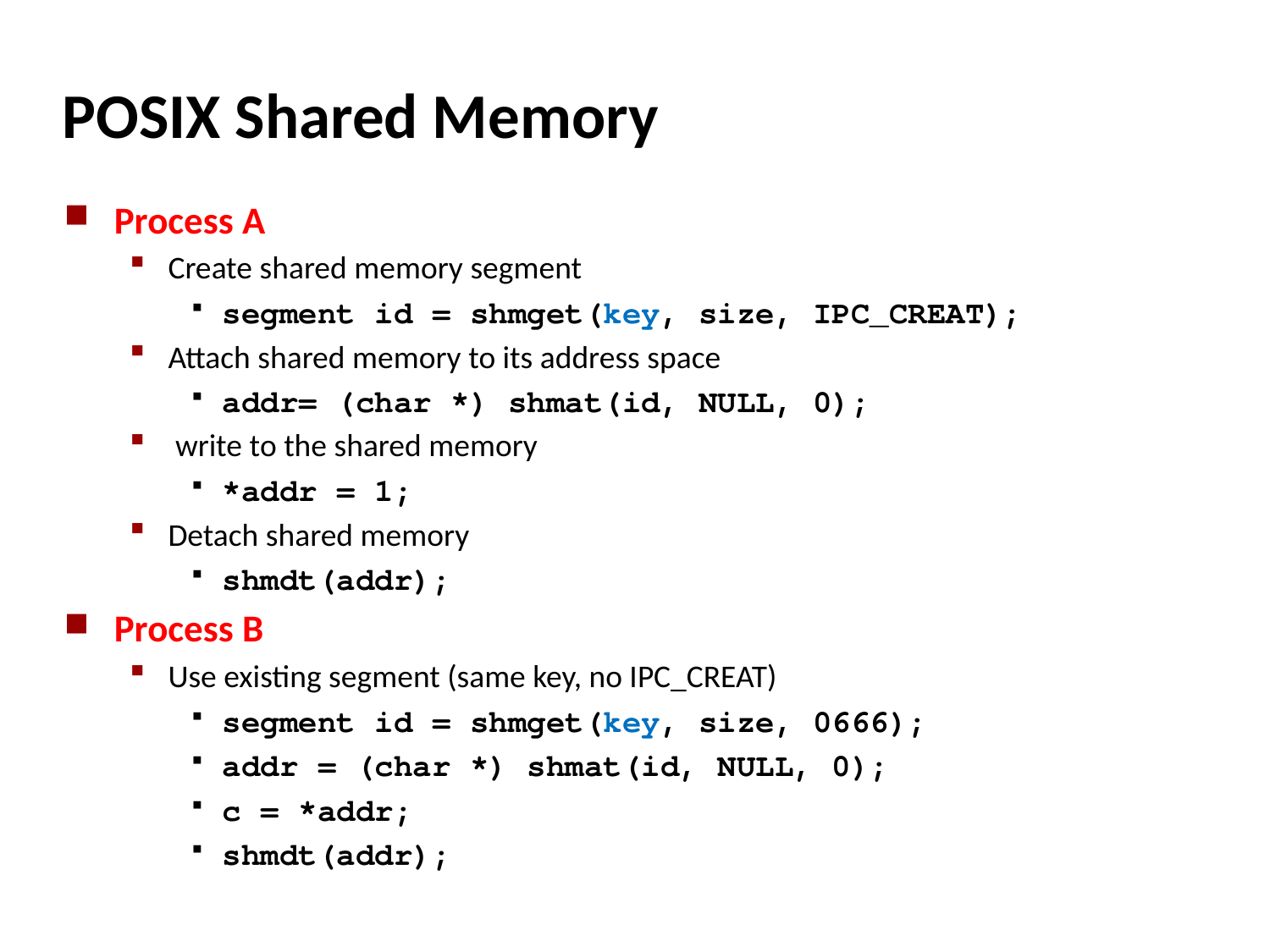

# POSIX Shared Memory
Process A
Create shared memory segment
segment id = shmget(key, size, IPC_CREAT);
Attach shared memory to its address space
addr= (char *) shmat(id, NULL, 0);
 write to the shared memory
*addr = 1;
Detach shared memory
shmdt(addr);
Process B
Use existing segment (same key, no IPC_CREAT)
segment id = shmget(key, size, 0666);
addr = (char *) shmat(id, NULL, 0);
c = *addr;
shmdt(addr);